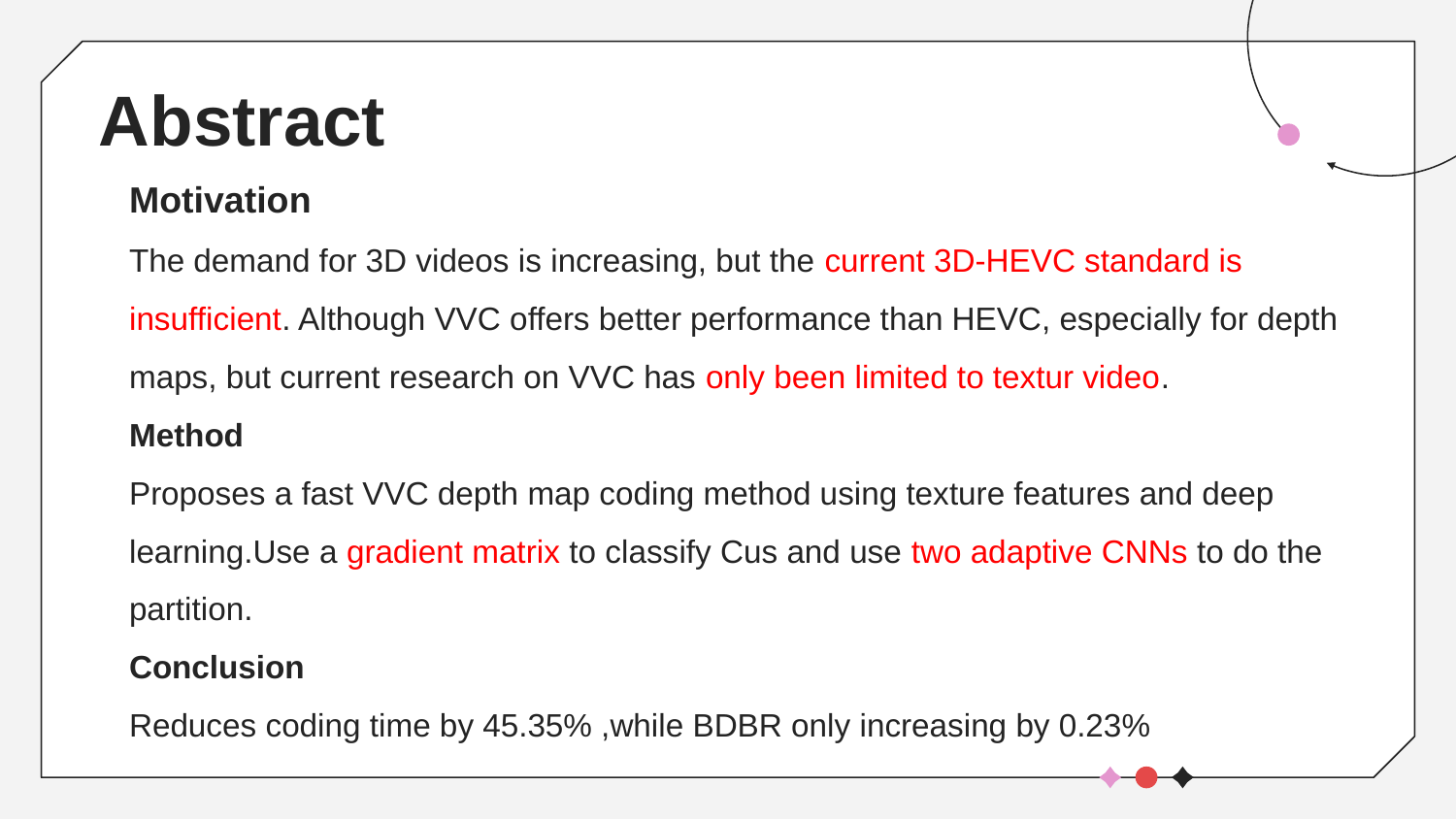

# Abstract
Motivation
The demand for 3D videos is increasing, but the current 3D-HEVC standard is insufficient. Although VVC offers better performance than HEVC, especially for depth maps, but current research on VVC has only been limited to textur video.
Method
Proposes a fast VVC depth map coding method using texture features and deep learning.Use a gradient matrix to classify Cus and use two adaptive CNNs to do the partition.
Conclusion
Reduces coding time by 45.35% ,while BDBR only increasing by 0.23%